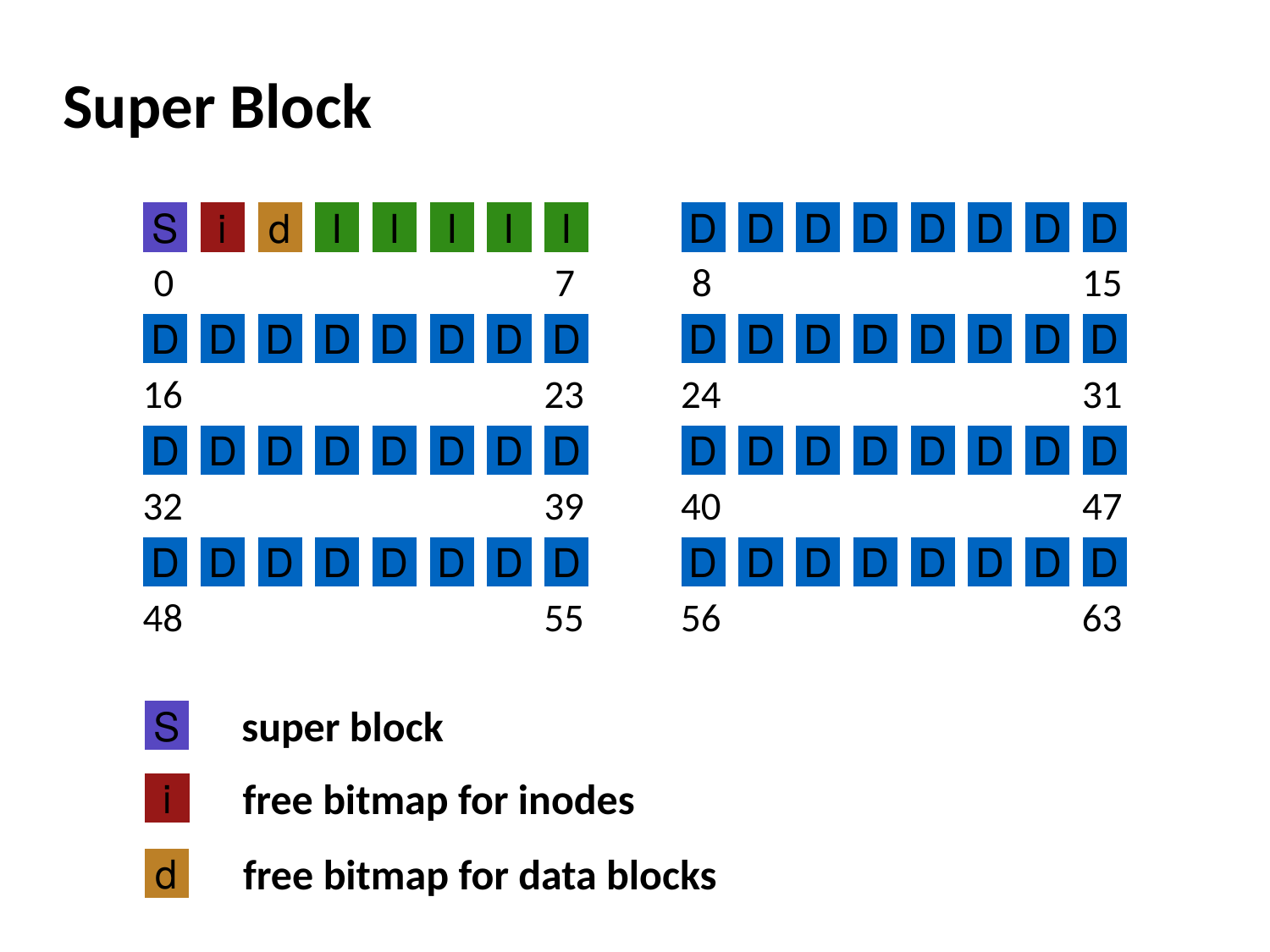

# Super Block
S
i
d
I
I
I
I
I
D
D
D
D
D
D
D
D
0
7
8
15
D
D
D
D
D
D
D
D
D
D
D
D
D
D
D
D
16
23
24
31
D
D
D
D
D
D
D
D
D
D
D
D
D
D
D
D
32
39
40
47
D
D
D
D
D
D
D
D
D
D
D
D
D
D
D
D
48
55
56
63
super block
S
free bitmap for inodes
i
free bitmap for data blocks
d